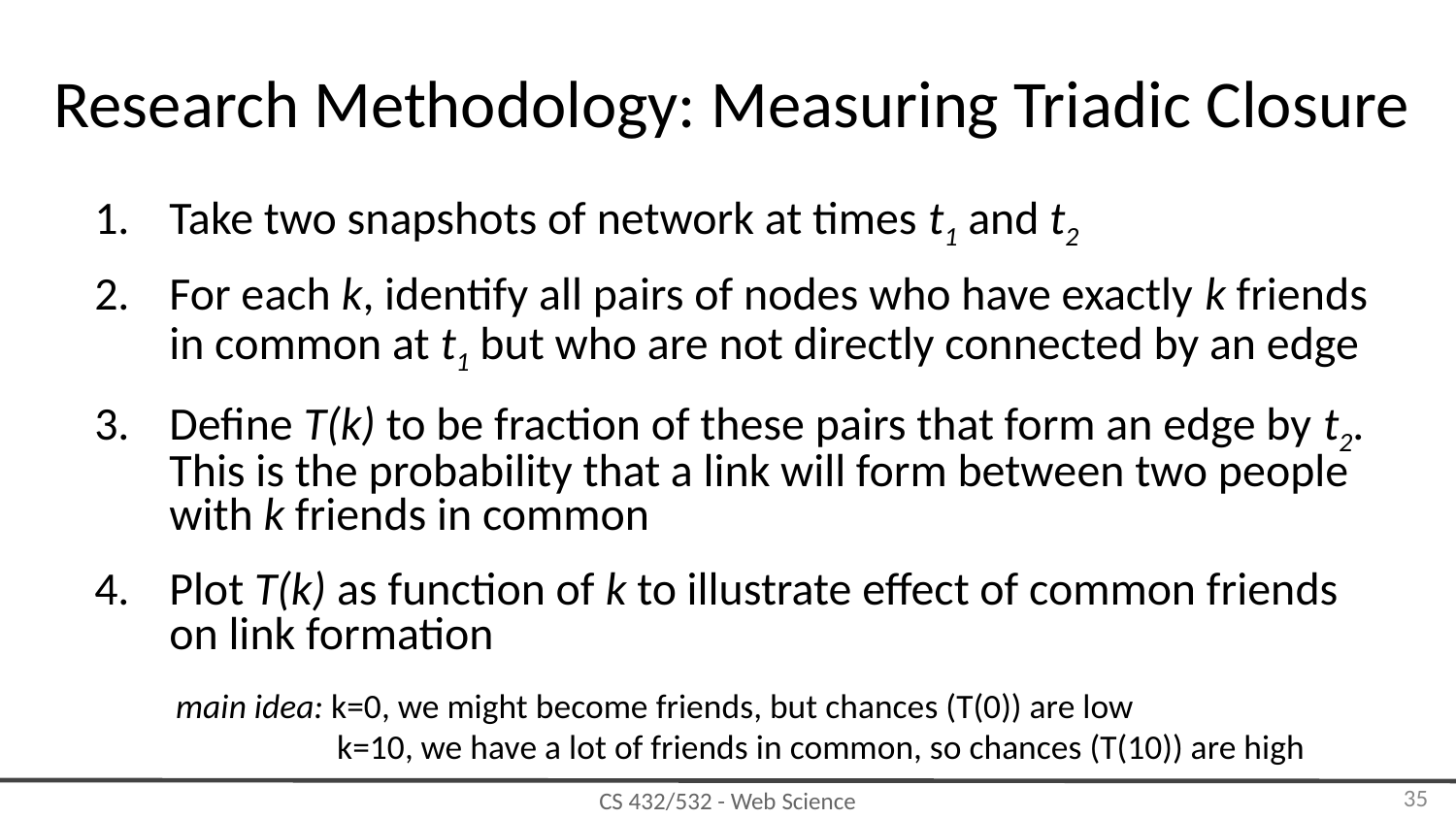

# Research Methodology: Measuring Triadic Closure
Take two snapshots of network at times t1 and t2

For each k, identify all pairs of nodes who have exactly k friends in common at t1 but who are not directly connected by an edge

Define T(k) to be fraction of these pairs that form an edge by t2. This is the probability that a link will form between two people with k friends in common

Plot T(k) as function of k to illustrate effect of common friends on link formation
main idea: k=0, we might become friends, but chances (T(0)) are low
          	  k=10, we have a lot of friends in common, so chances (T(10)) are high
35